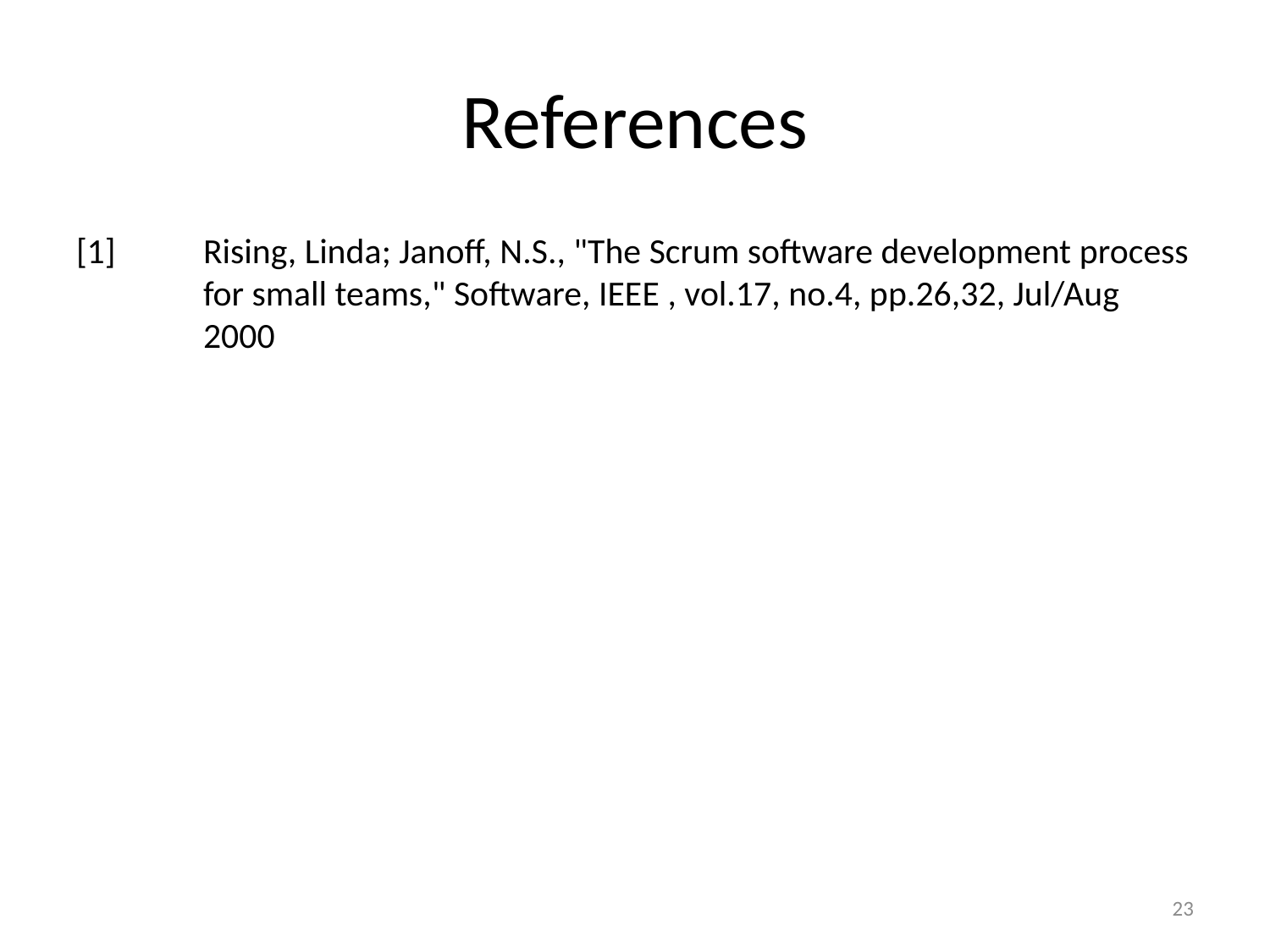

# References
[1]	Rising, Linda; Janoff, N.S., "The Scrum software development process 	for small teams," Software, IEEE , vol.17, no.4, pp.26,32, Jul/Aug 	2000
23